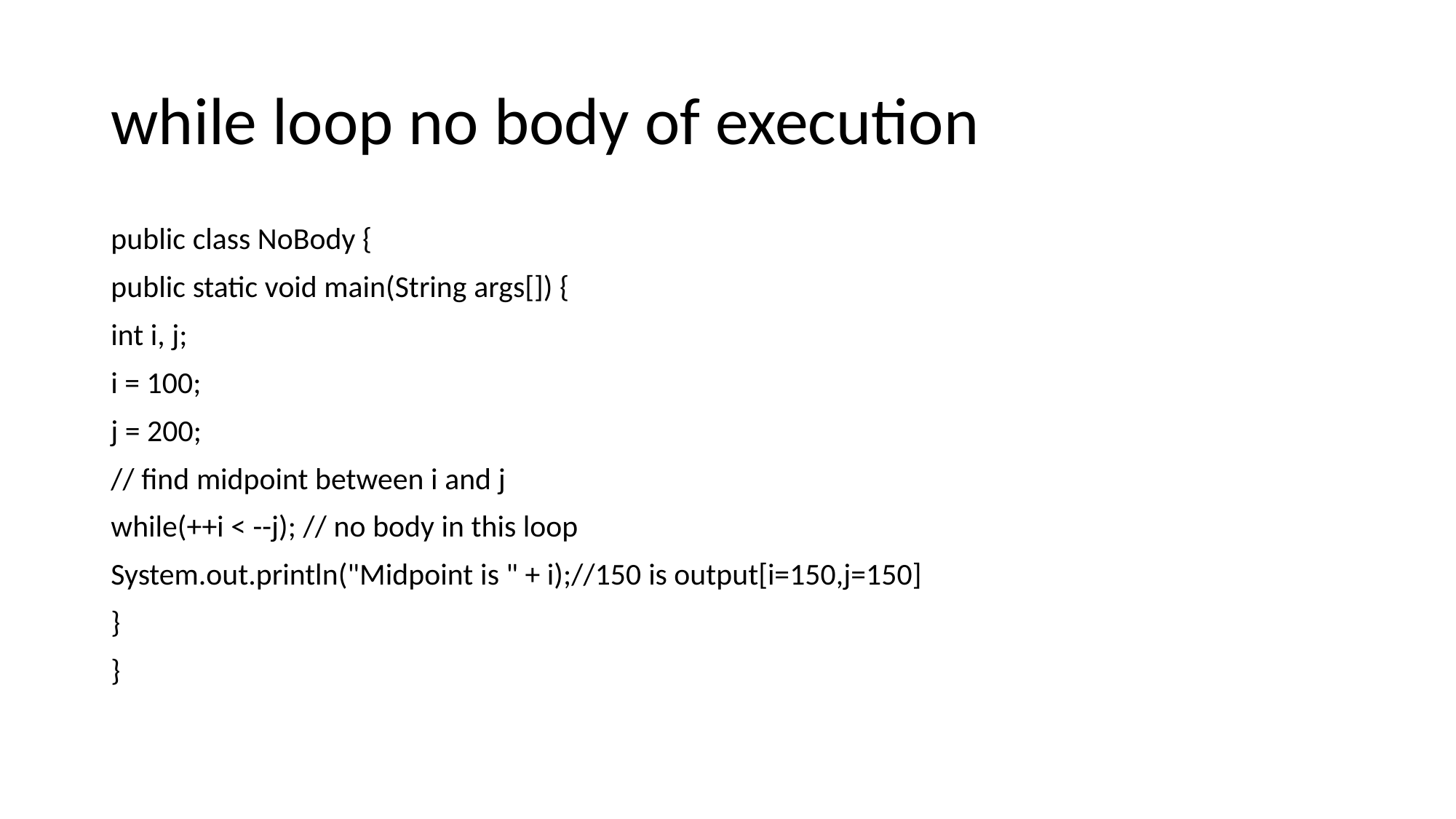

# while loop no body of execution
public class NoBody {
public static void main(String args[]) {
int i, j;
i = 100;
j = 200;
// find midpoint between i and j
while(++i < --j); // no body in this loop
System.out.println("Midpoint is " + i);//150 is output[i=150,j=150]
}
}